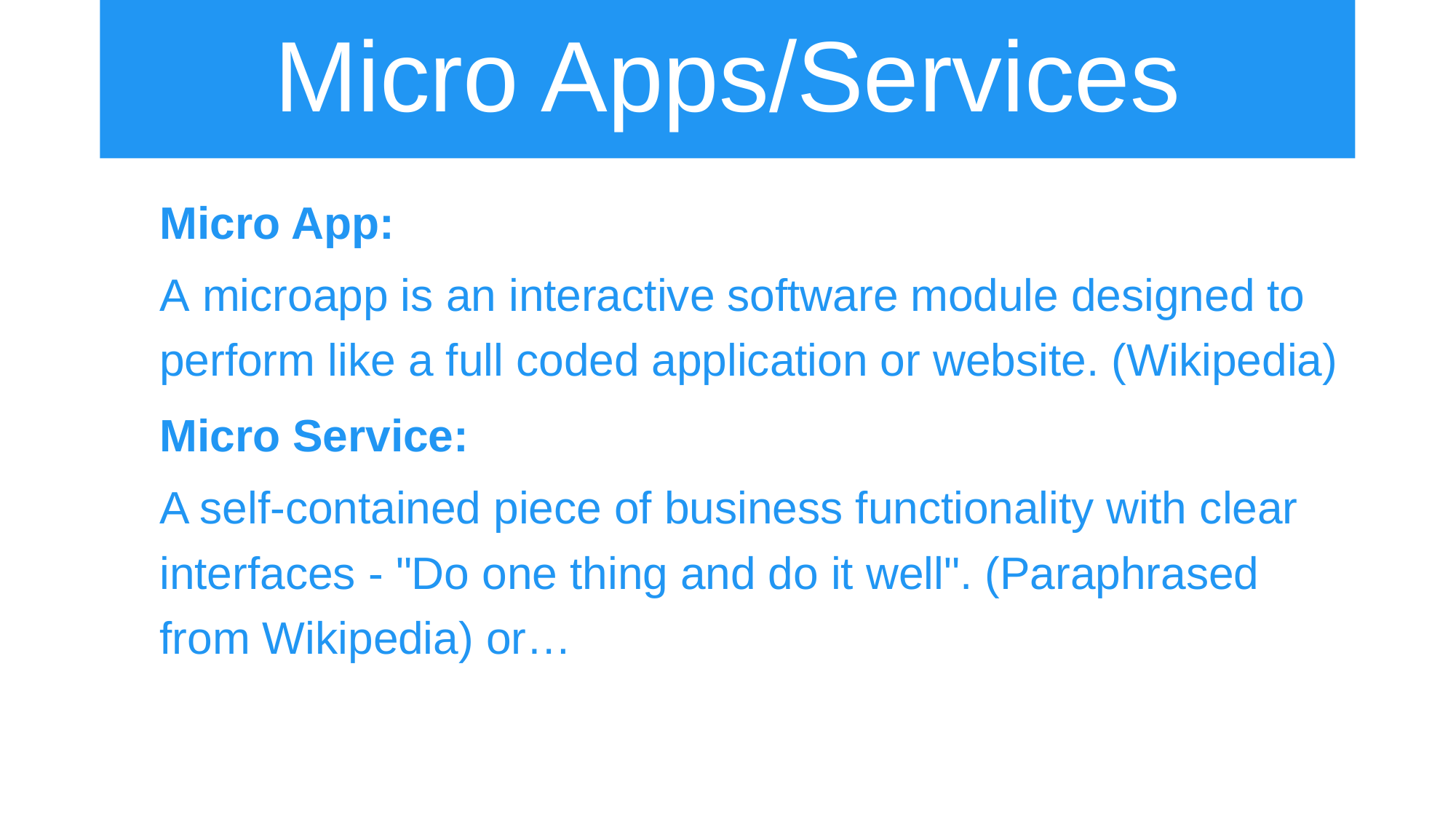

# Micro Apps/Services

Micro App:
A microapp is an interactive software module designed to perform like a full coded application or website. (Wikipedia)

Micro Service:
A self-contained piece of business functionality with clear interfaces - "Do one thing and do it well". (Paraphrased from Wikipedia) or…